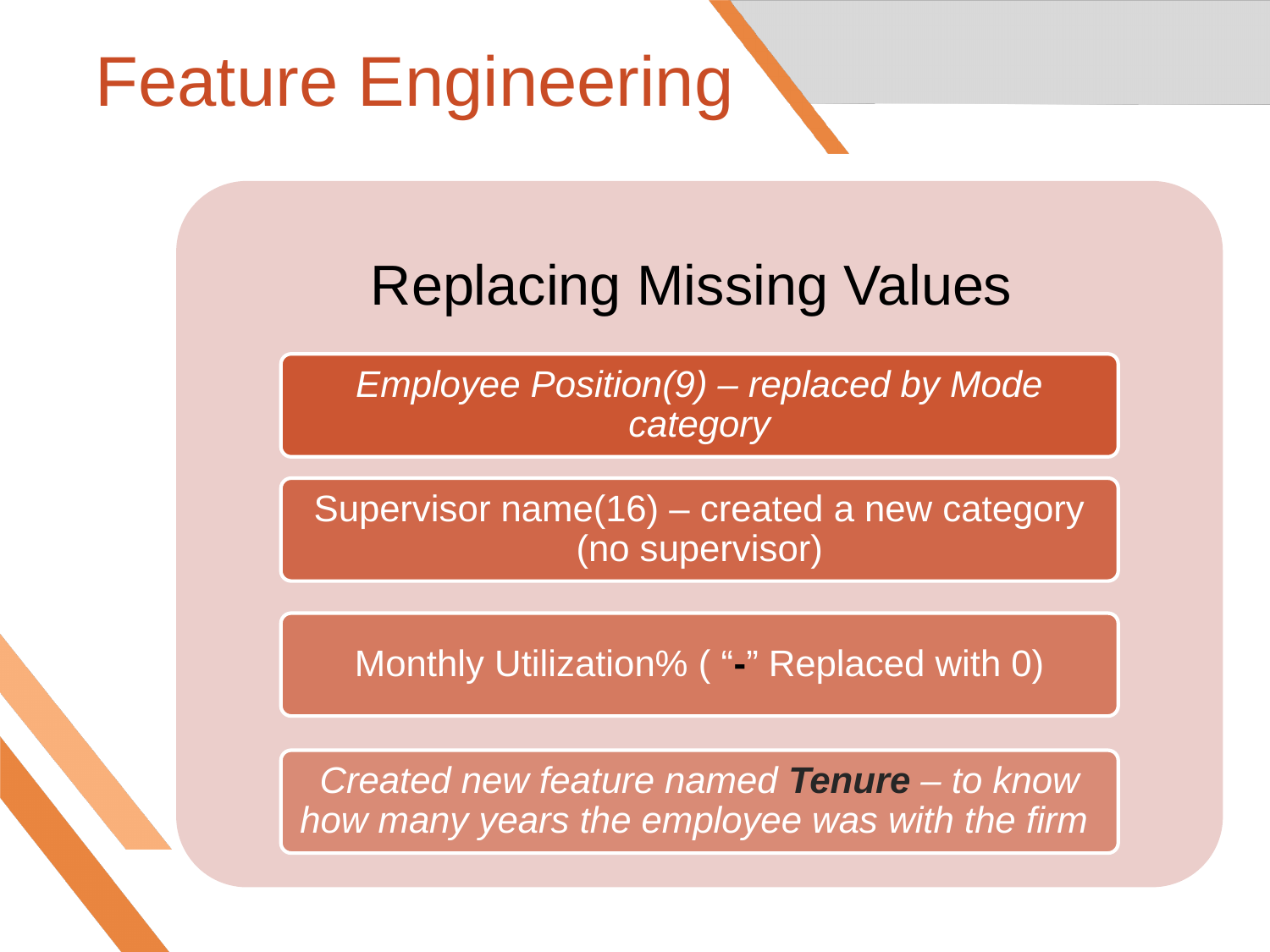

# Feature Engineering
18

Replacing Missing Values

Employee Position(9) – replaced by Mode category

Supervisor name(16) – created a new category (no supervisor)

Monthly Utilization% ( “-” Replaced with 0)

Created new feature named Tenure – to know how many years the employee was with the firm